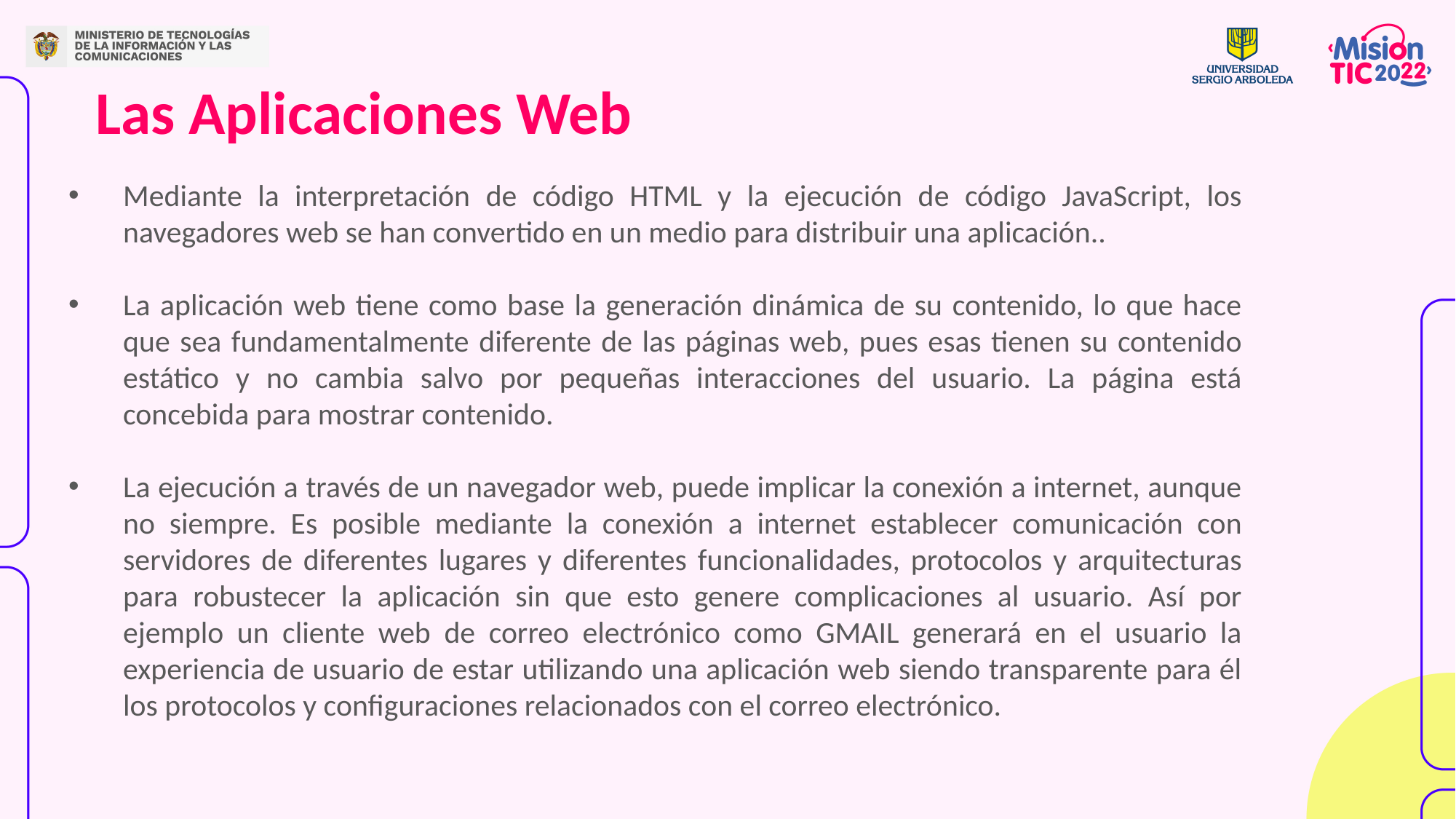

Las Aplicaciones Web
Mediante la interpretación de código HTML y la ejecución de código JavaScript, los navegadores web se han convertido en un medio para distribuir una aplicación..

La aplicación web tiene como base la generación dinámica de su contenido, lo que hace que sea fundamentalmente diferente de las páginas web, pues esas tienen su contenido estático y no cambia salvo por pequeñas interacciones del usuario. La página está concebida para mostrar contenido.

La ejecución a través de un navegador web, puede implicar la conexión a internet, aunque no siempre. Es posible mediante la conexión a internet establecer comunicación con servidores de diferentes lugares y diferentes funcionalidades, protocolos y arquitecturas para robustecer la aplicación sin que esto genere complicaciones al usuario. Así por ejemplo un cliente web de correo electrónico como GMAIL generará en el usuario la experiencia de usuario de estar utilizando una aplicación web siendo transparente para él los protocolos y configuraciones relacionados con el correo electrónico.